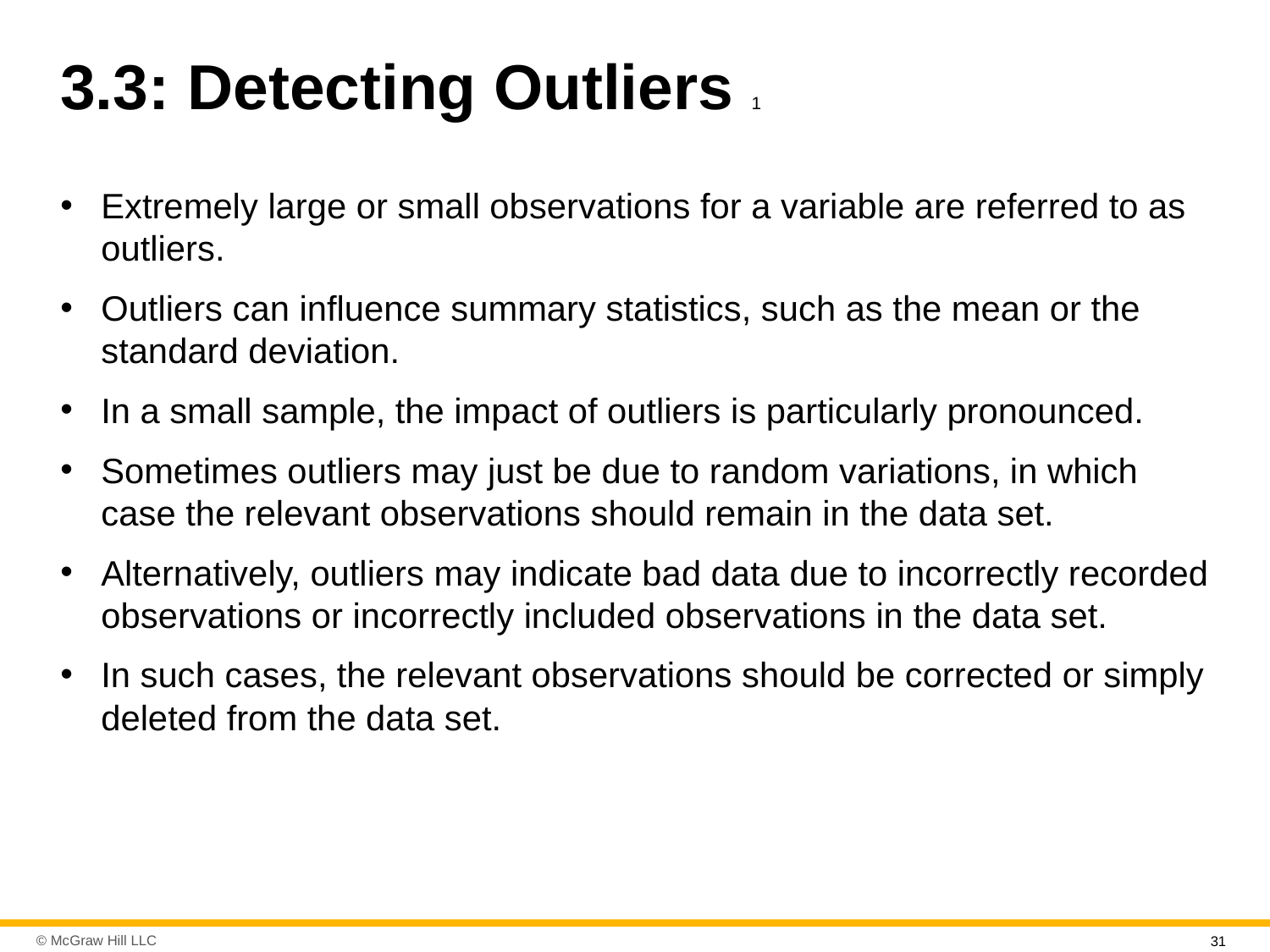

# 3.3: Detecting Outliers 1
Extremely large or small observations for a variable are referred to as outliers.
Outliers can influence summary statistics, such as the mean or the standard deviation.
In a small sample, the impact of outliers is particularly pronounced.
Sometimes outliers may just be due to random variations, in which case the relevant observations should remain in the data set.
Alternatively, outliers may indicate bad data due to incorrectly recorded observations or incorrectly included observations in the data set.
In such cases, the relevant observations should be corrected or simply deleted from the data set.
31